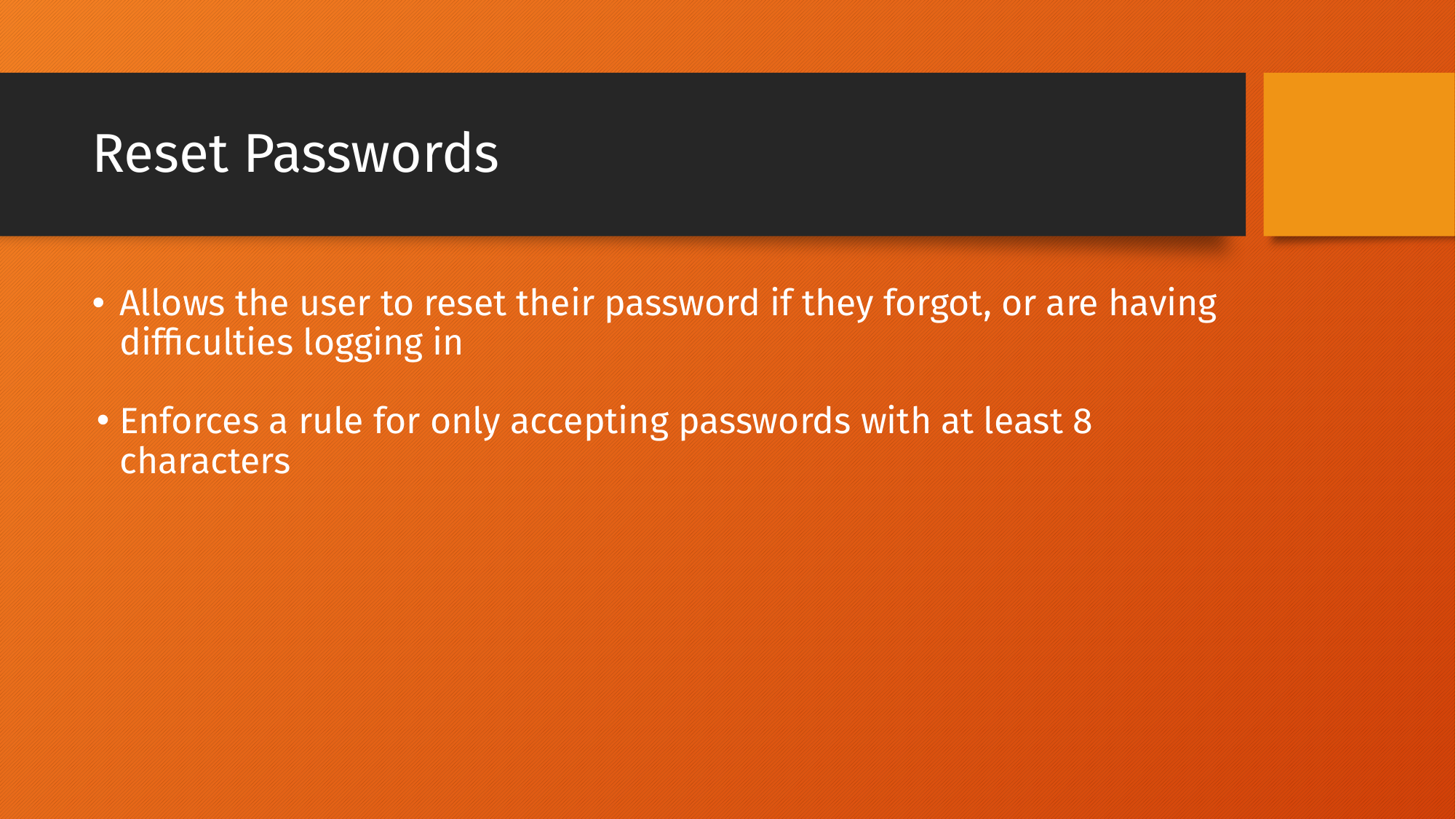

# Reset Passwords
Allows the user to reset their password if they forgot, or are having difficulties logging in

Enforces a rule for only accepting passwords with at least 8 characters